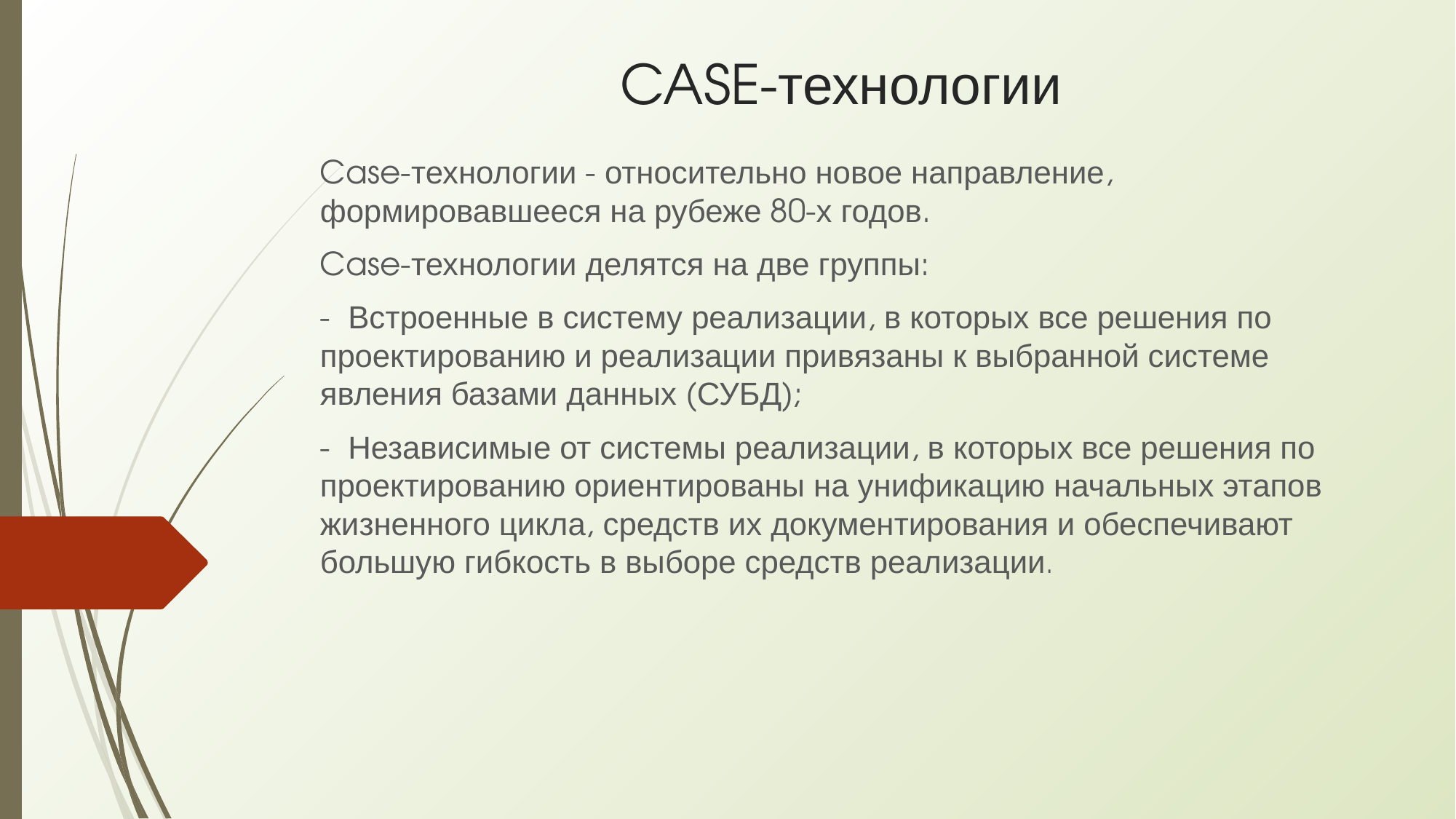

# CASE-технологии
Case-технологии - относительно новое направление, формировавшееся на рубеже 80-х годов.
Case-технологии делятся на две группы:
-  Встроенные в систему реализации, в которых все решения по проектированию и реализации привязаны к выбранной системе явления базами данных (СУБД);
-  Независимые от системы реализации, в которых все решения по проектированию ориентированы на унификацию начальных этапов жизненного цикла, средств их документирования и обеспечивают большую гибкость в выборе средств реализации.